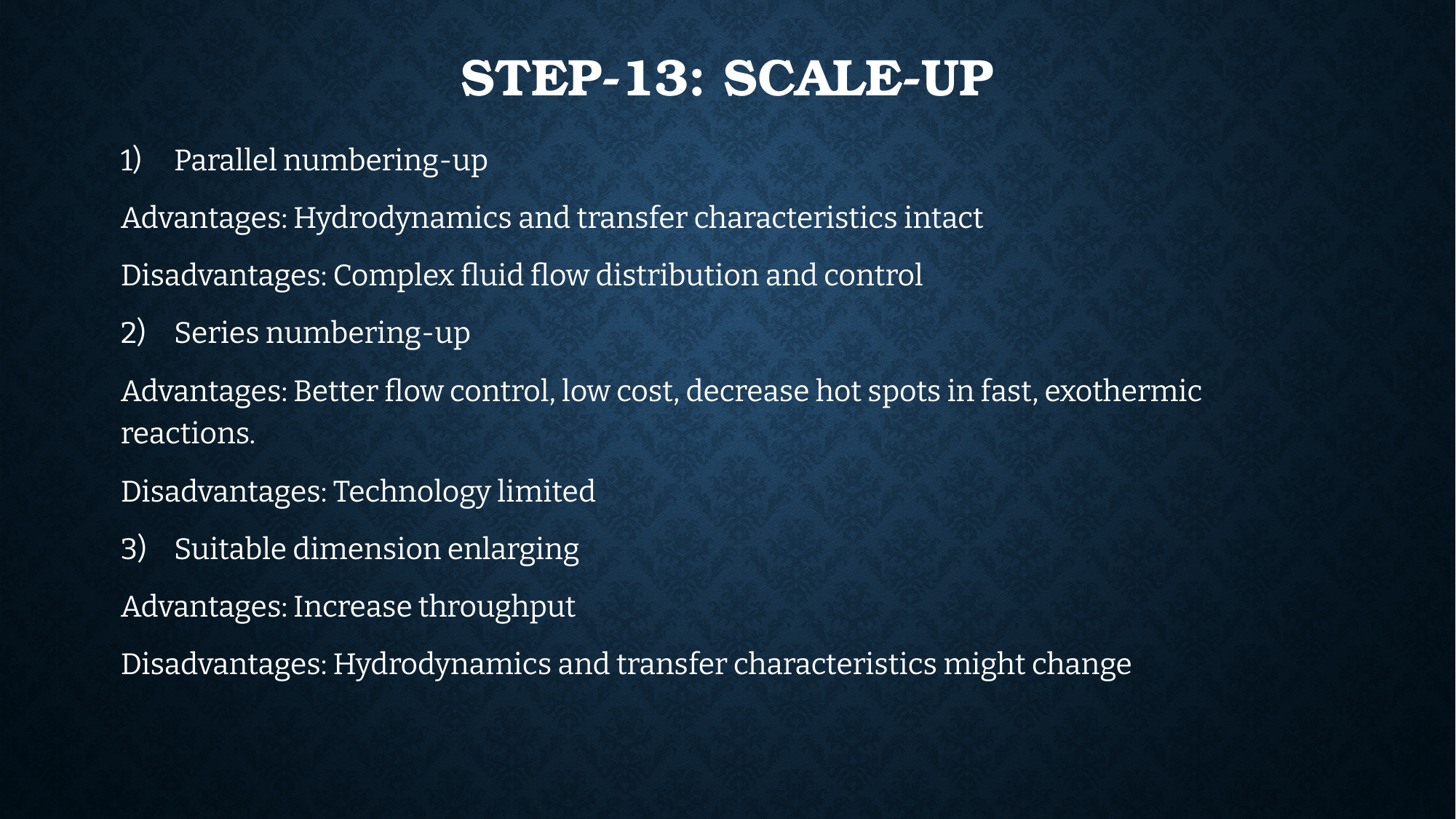

# STEP-13: SCALE-UP
Parallel numbering-up
Advantages: Hydrodynamics and transfer characteristics intact
Disadvantages: Complex fluid flow distribution and control
Series numbering-up
Advantages: Better flow control, low cost, decrease hot spots in fast, exothermic reactions.
Disadvantages: Technology limited
Suitable dimension enlarging
Advantages: Increase throughput
Disadvantages: Hydrodynamics and transfer characteristics might change